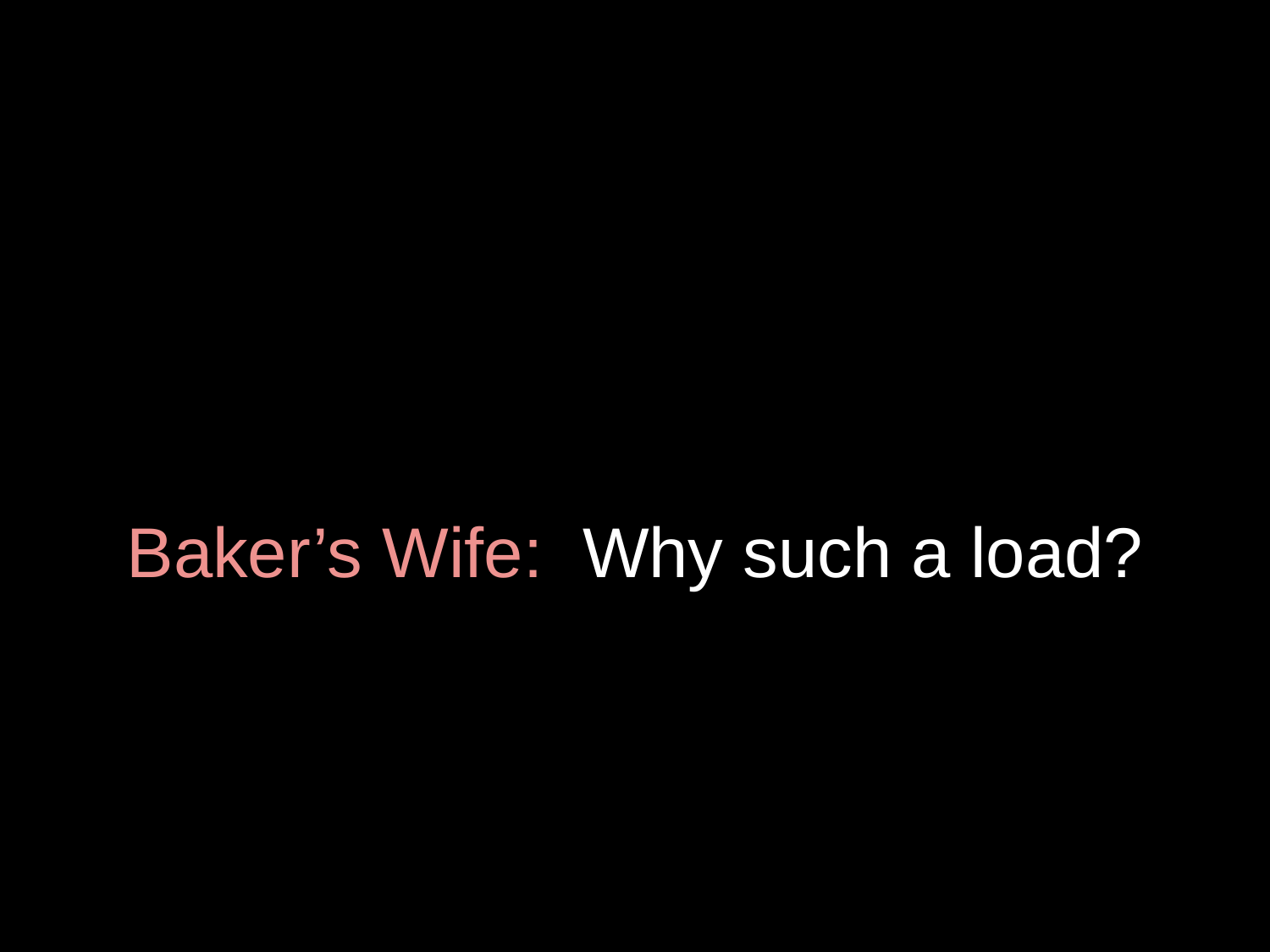

# Baker’s Wife:  Why such a load?